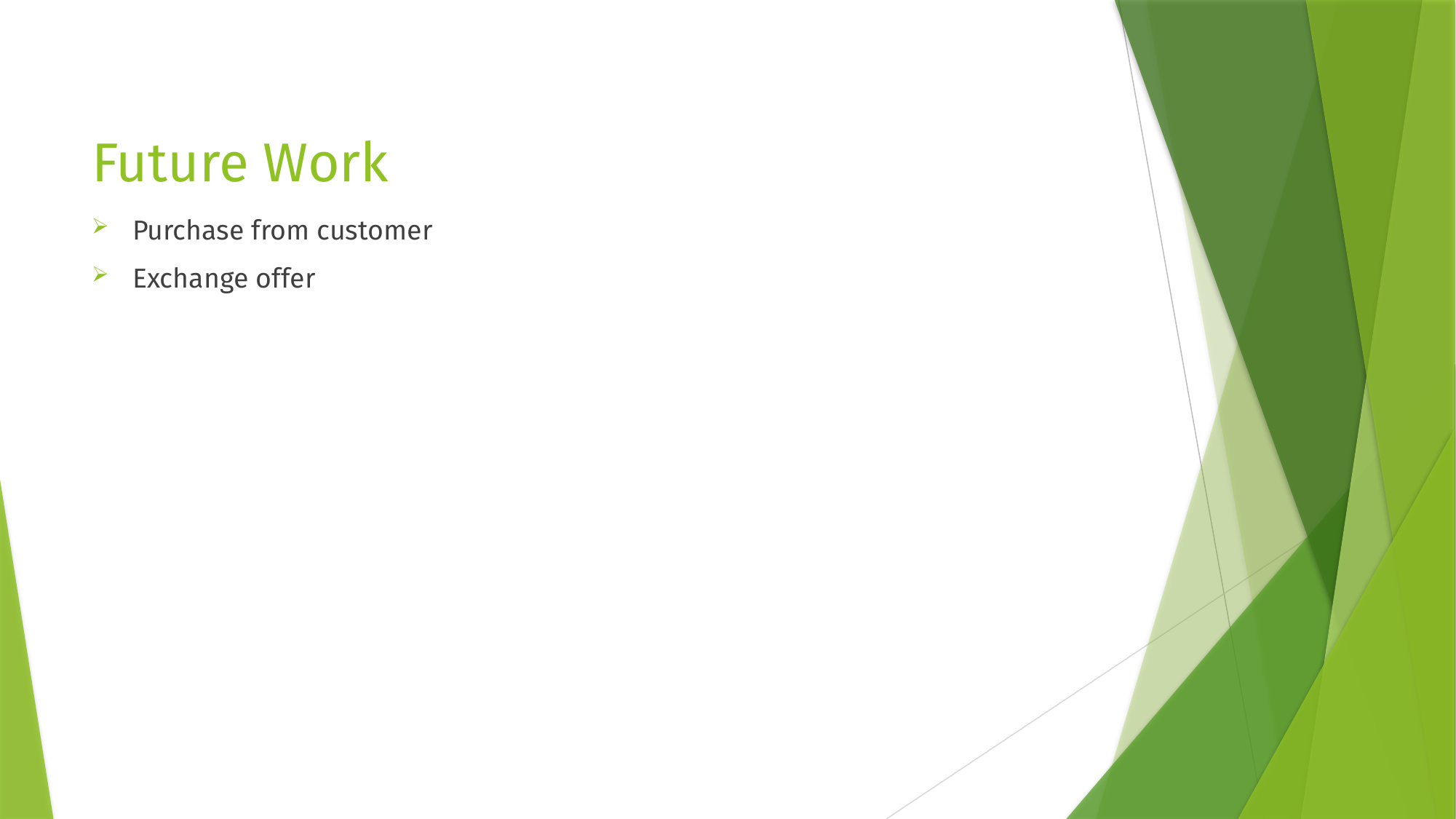

# Future Work
Purchase from customer
Exchange offer